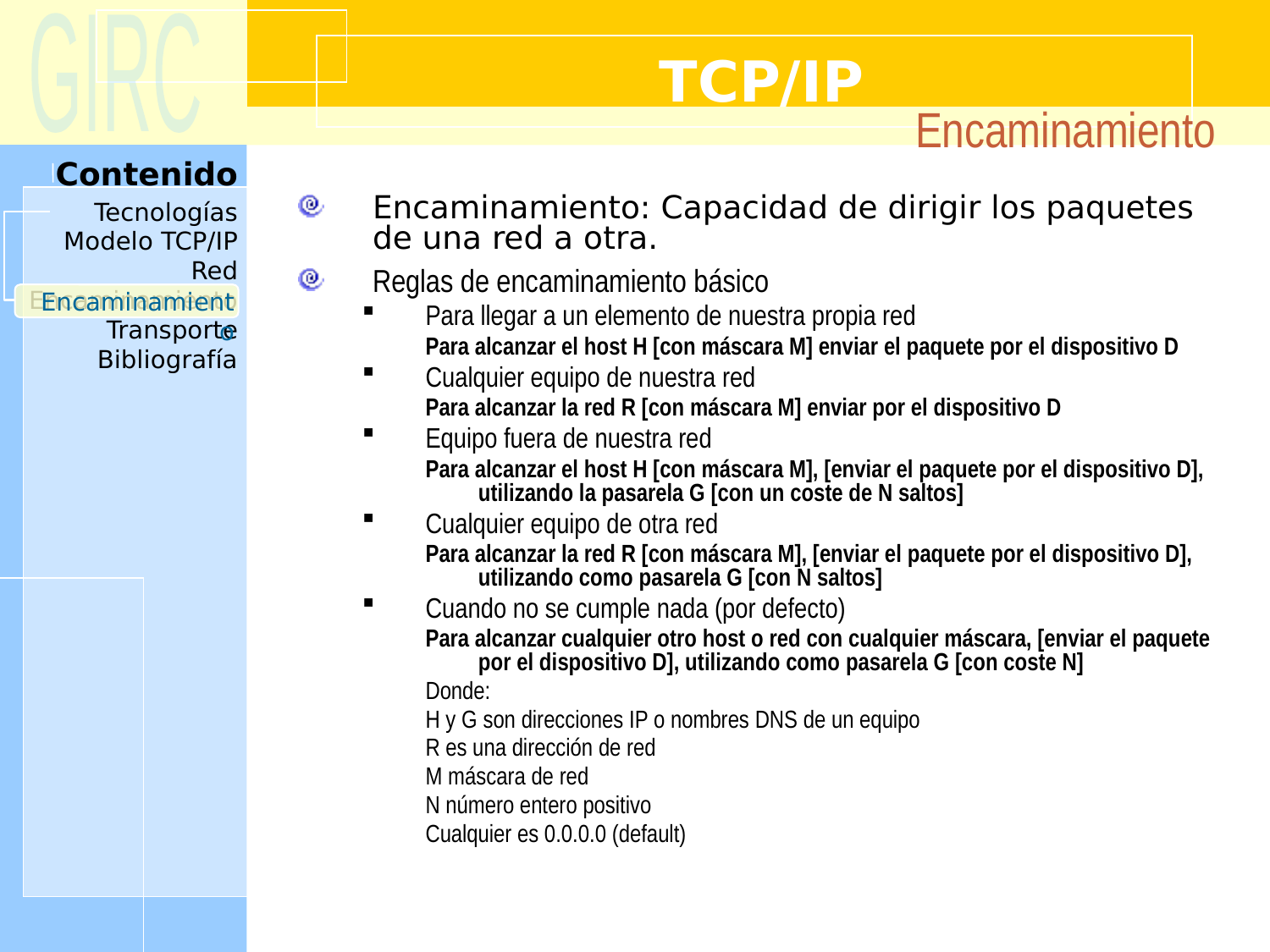

# TCP/IP
Encaminamiento
Encaminamiento: Capacidad de dirigir los paquetes de una red a otra.
Reglas de encaminamiento básico
Para llegar a un elemento de nuestra propia red
Para alcanzar el host H [con máscara M] enviar el paquete por el dispositivo D
Cualquier equipo de nuestra red
Para alcanzar la red R [con máscara M] enviar por el dispositivo D
Equipo fuera de nuestra red
Para alcanzar el host H [con máscara M], [enviar el paquete por el dispositivo D], utilizando la pasarela G [con un coste de N saltos]
Cualquier equipo de otra red
Para alcanzar la red R [con máscara M], [enviar el paquete por el dispositivo D], utilizando como pasarela G [con N saltos]
Cuando no se cumple nada (por defecto)
Para alcanzar cualquier otro host o red con cualquier máscara, [enviar el paquete por el dispositivo D], utilizando como pasarela G [con coste N]
Donde:
H y G son direcciones IP o nombres DNS de un equipo
R es una dirección de red
M máscara de red
N número entero positivo
Cualquier es 0.0.0.0 (default)

Encaminamiento